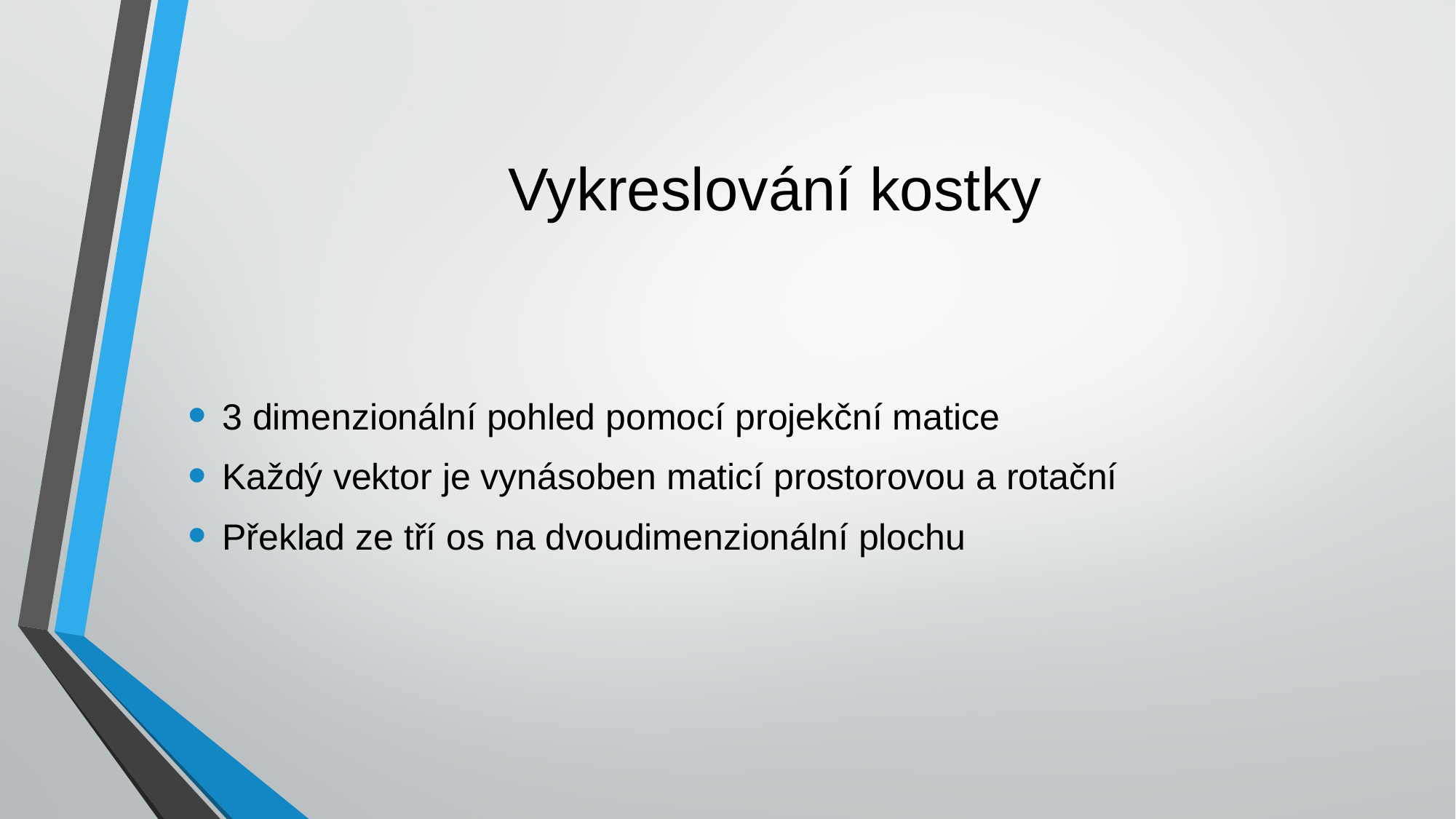

# Vykreslování kostky
3 dimenzionální pohled pomocí projekční matice
Každý vektor je vynásoben maticí prostorovou a rotační
Překlad ze tří os na dvoudimenzionální plochu